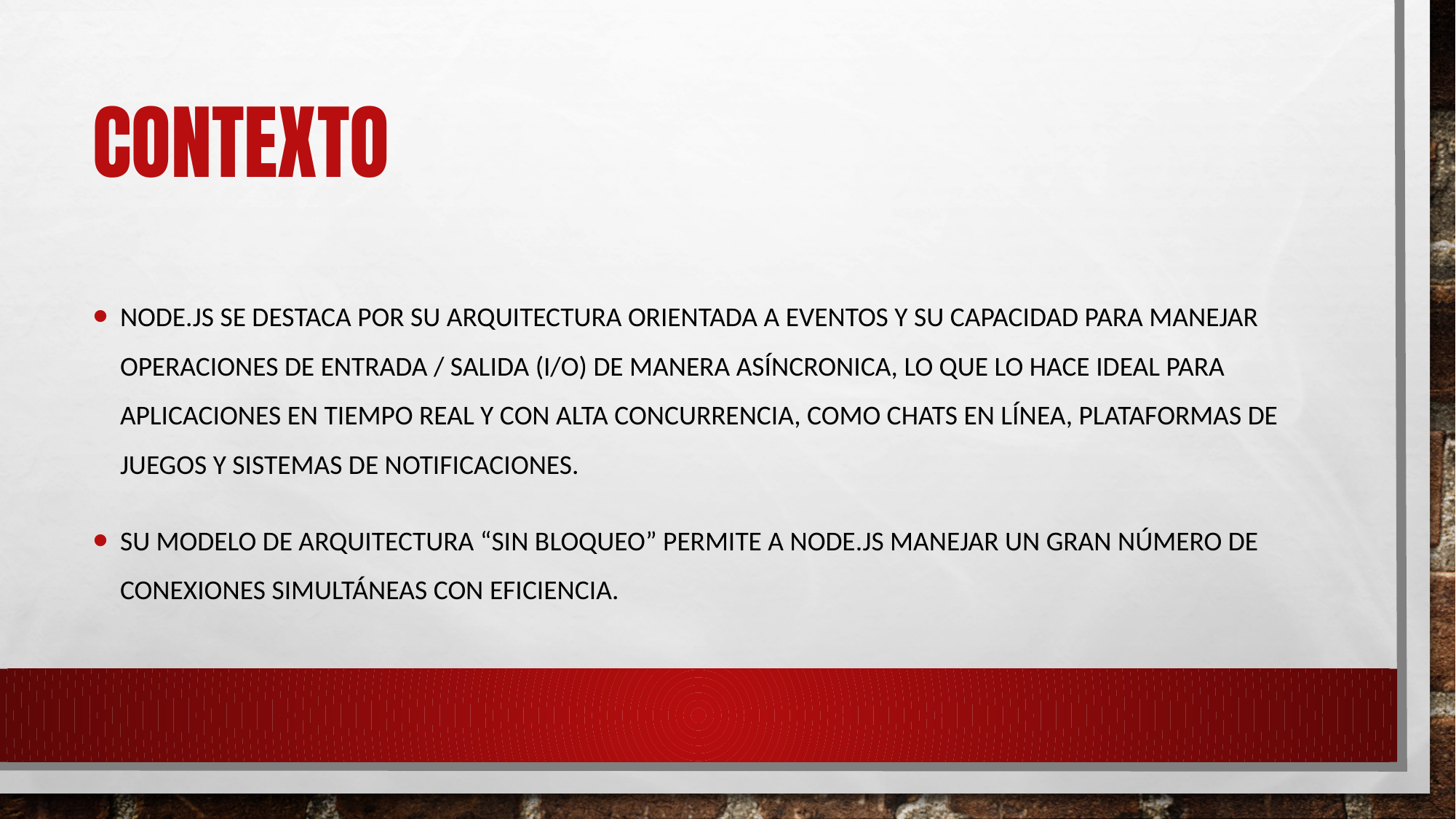

# contexto
Node.js se destaca por su arquitectura orientada a eventos y su capacidad para manejar operaciones de entrada / salida (I/O) de manera asíncronica, lo que lo hace ideal para aplicaciones en tiempo real y con alta concurrencia, como chats en línea, plataformas de juegos y sistemas de notificaciones.
Su modelo de arquitectura “sin bloqueo” permite a Node.js manejar un gran número de conexiones simultáneas con eficiencia.